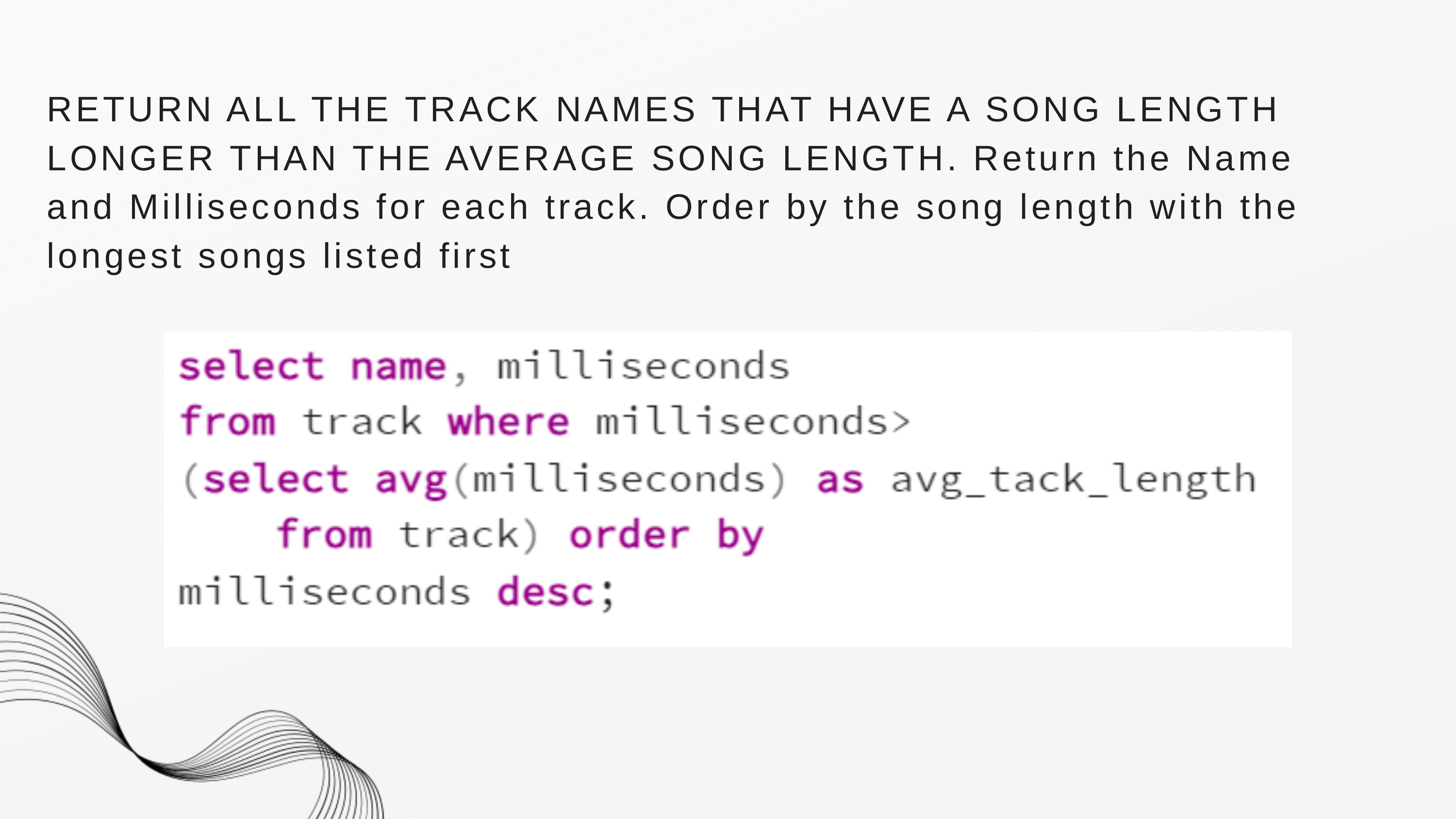

RETURN ALL THE TRACK NAMES THAT HAVE A SONG LENGTH LONGER THAN THE AVERAGE SONG LENGTH. Return the Name and Milliseconds for each track. Order by the song length with the longest songs listed first